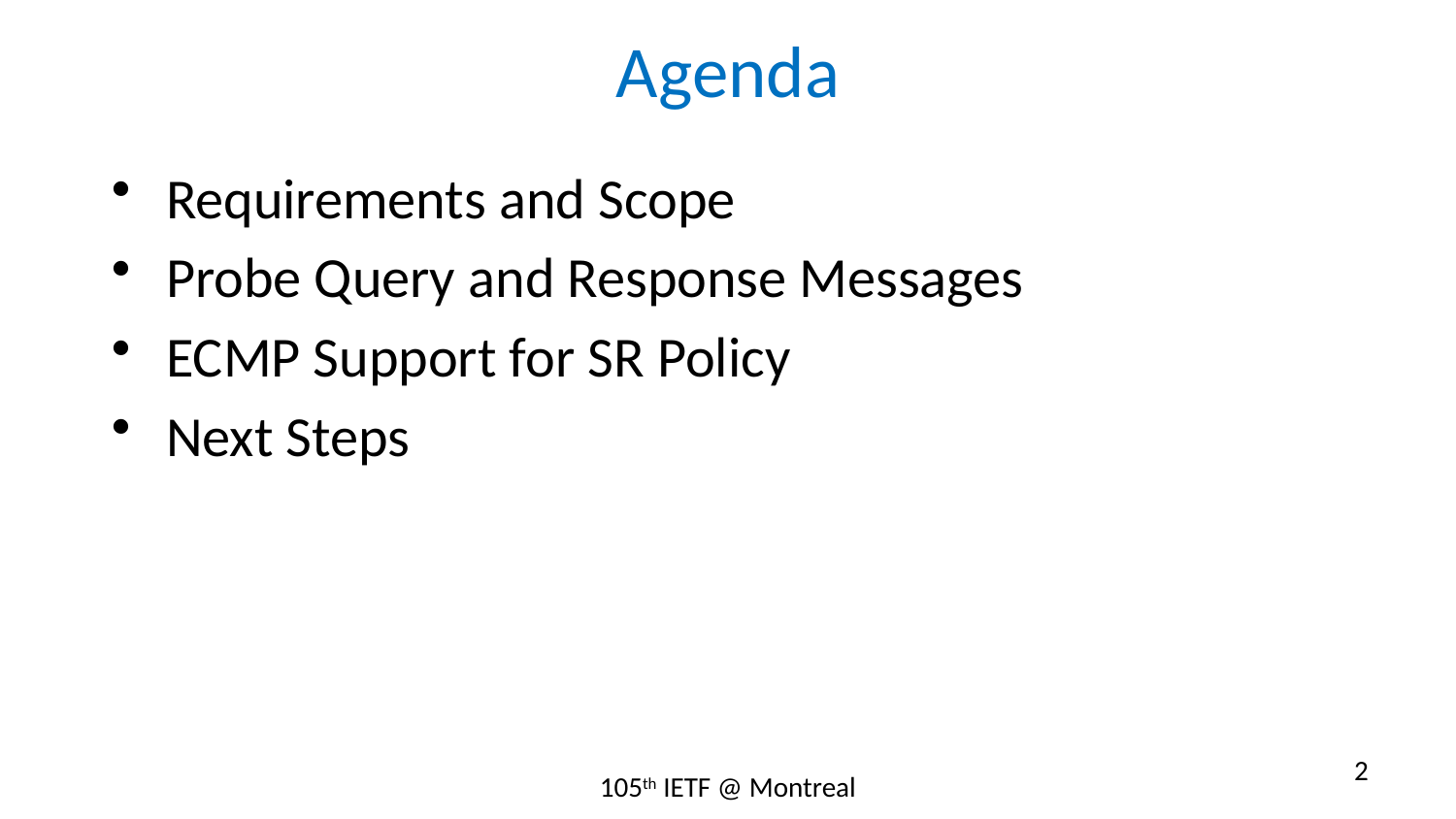

# Agenda
Requirements and Scope
Probe Query and Response Messages
ECMP Support for SR Policy
Next Steps
2
105th IETF @ Montreal